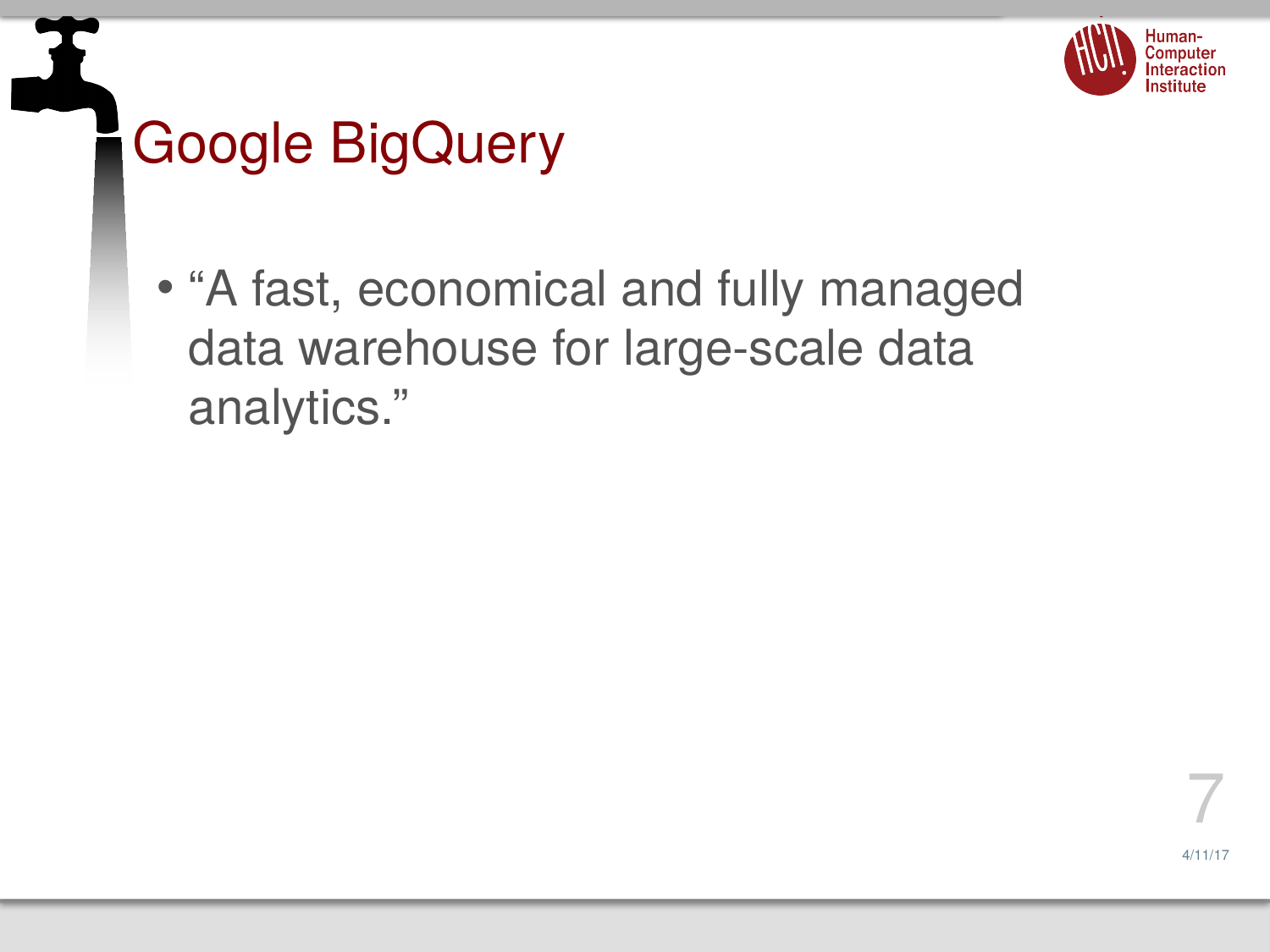

# Google BigQuery
“A fast, economical and fully managed data warehouse for large-scale data analytics.”

7
4/11/17